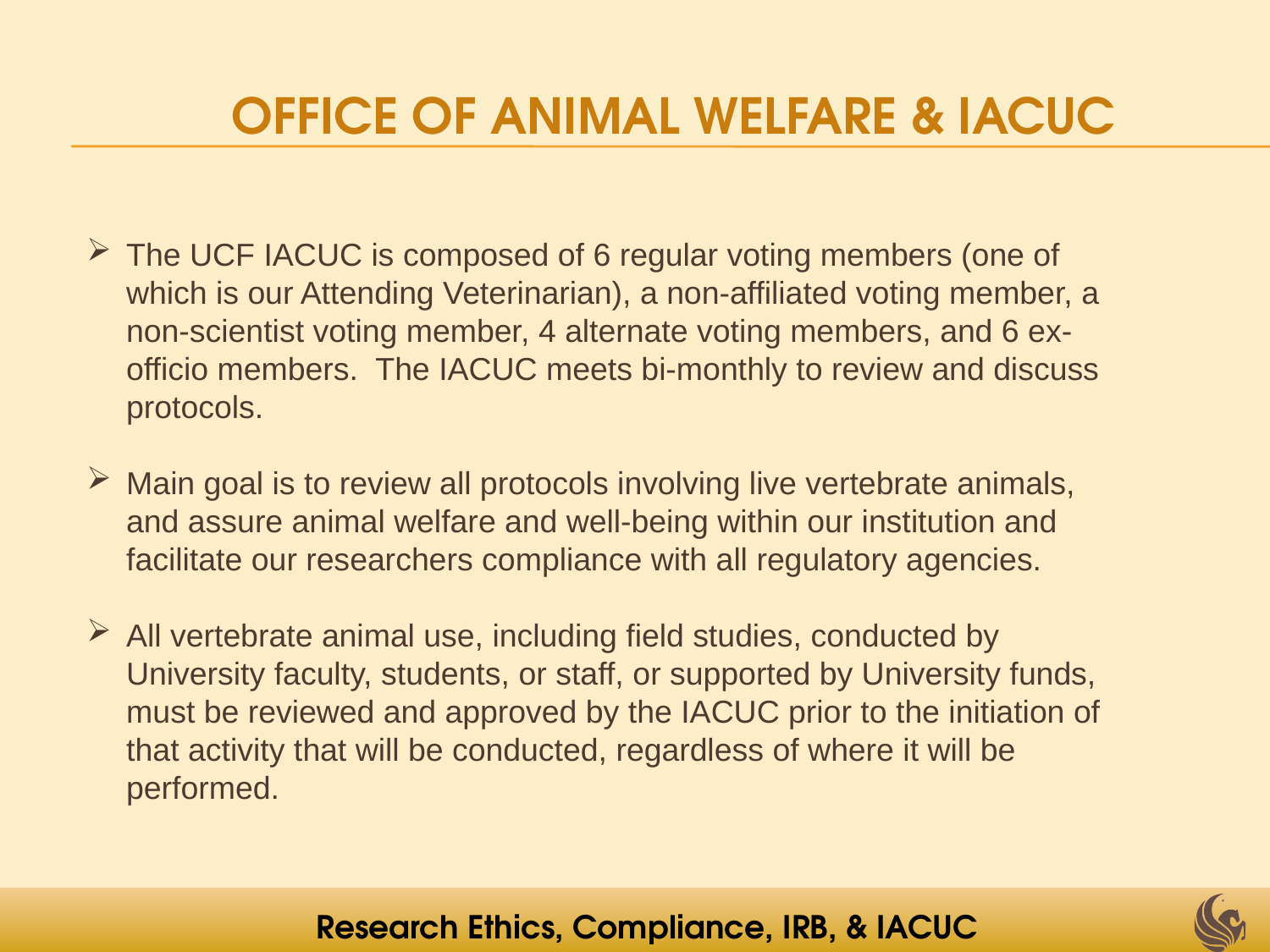

# OFFICE OF ANIMAL WELFARE & IACUC

The UCF IACUC is composed of 6 regular voting members (one of which is our Attending Veterinarian), a non-affiliated voting member, a non-scientist voting member, 4 alternate voting members, and 6 ex-officio members.  The IACUC meets bi-monthly to review and discuss protocols.

Main goal is to review all protocols involving live vertebrate animals, and assure animal welfare and well-being within our institution and facilitate our researchers compliance with all regulatory agencies.

All vertebrate animal use, including field studies, conducted by University faculty, students, or staff, or supported by University funds, must be reviewed and approved by the IACUC prior to the initiation of that activity that will be conducted, regardless of where it will be performed.
Research Ethics, Compliance, IRB, & IACUC